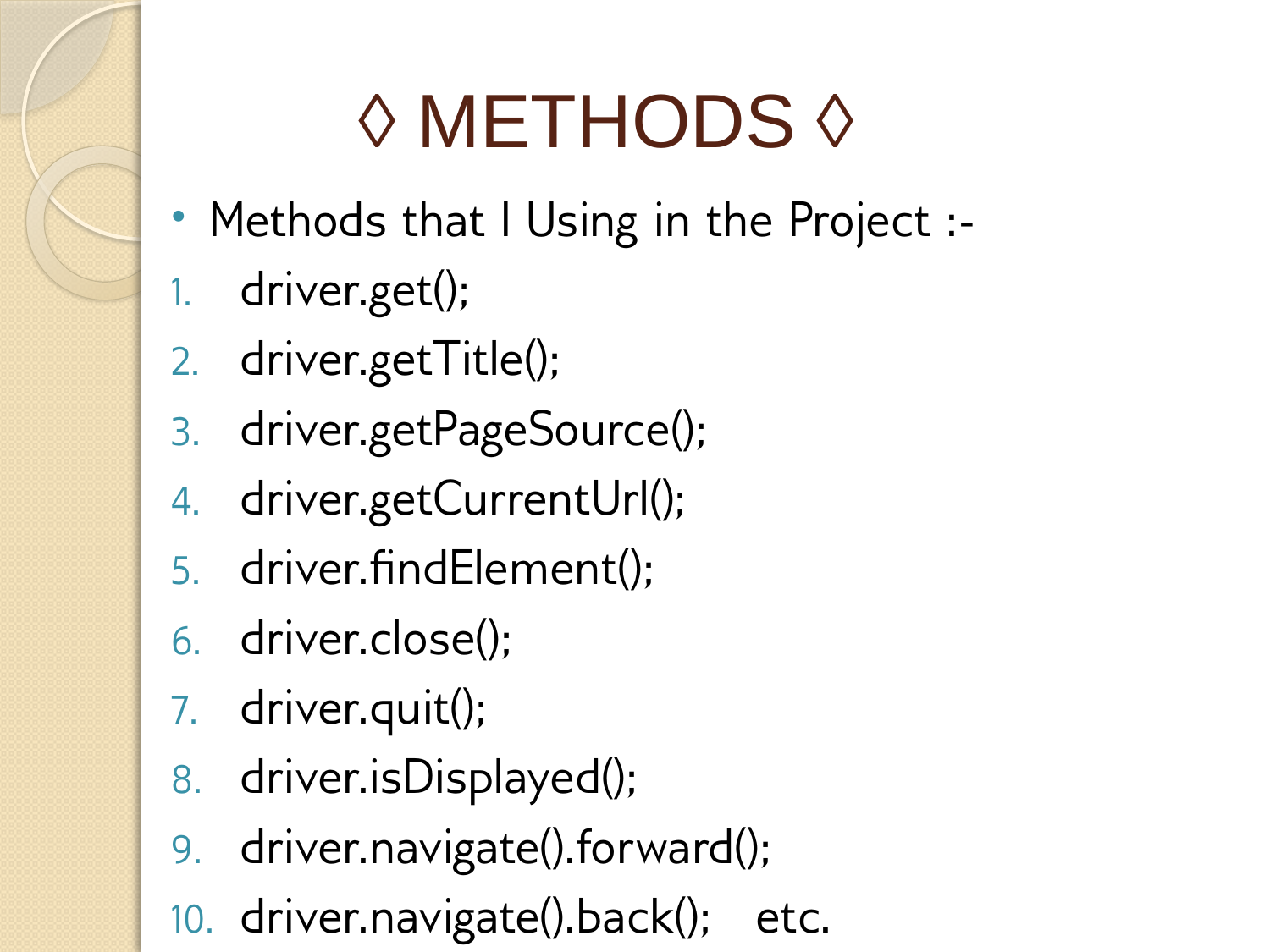

# ◊ METHODS ◊
Methods that I Using in the Project :-
driver.get();
driver.getTitle();
driver.getPageSource();
driver.getCurrentUrl();
driver.findElement();
driver.close();
driver.quit();
driver.isDisplayed();
driver.navigate().forward();
driver.navigate().back();   etc.